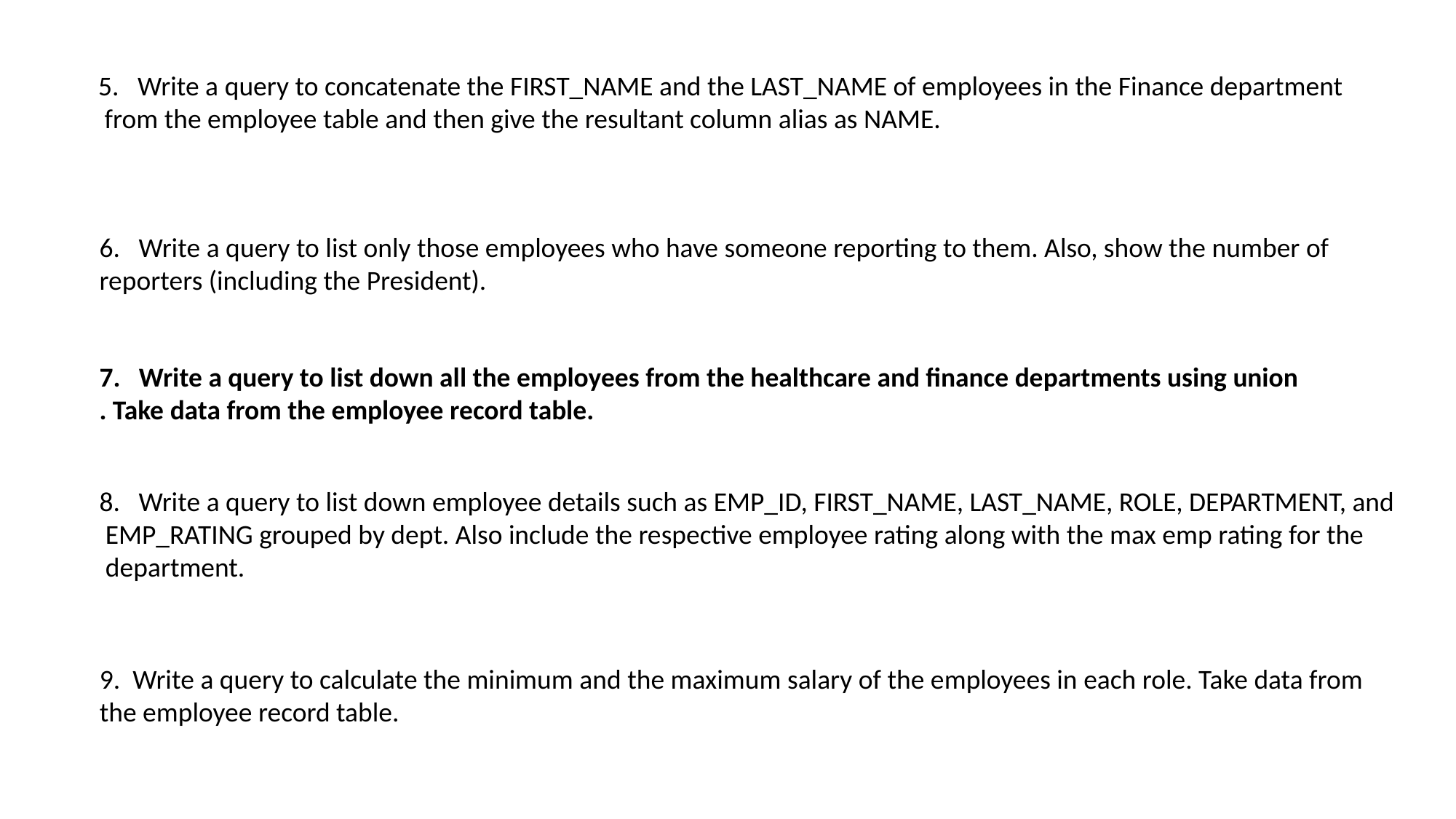

5.   Write a query to concatenate the FIRST_NAME and the LAST_NAME of employees in the Finance department
 from the employee table and then give the resultant column alias as NAME.

6.   Write a query to list only those employees who have someone reporting to them. Also, show the number of
reporters (including the President).
7.   Write a query to list down all the employees from the healthcare and finance departments using union
. Take data from the employee record table.
8.   Write a query to list down employee details such as EMP_ID, FIRST_NAME, LAST_NAME, ROLE, DEPARTMENT, and
 EMP_RATING grouped by dept. Also include the respective employee rating along with the max emp rating for the
 department.
9.  Write a query to calculate the minimum and the maximum salary of the employees in each role. Take data from
the employee record table.